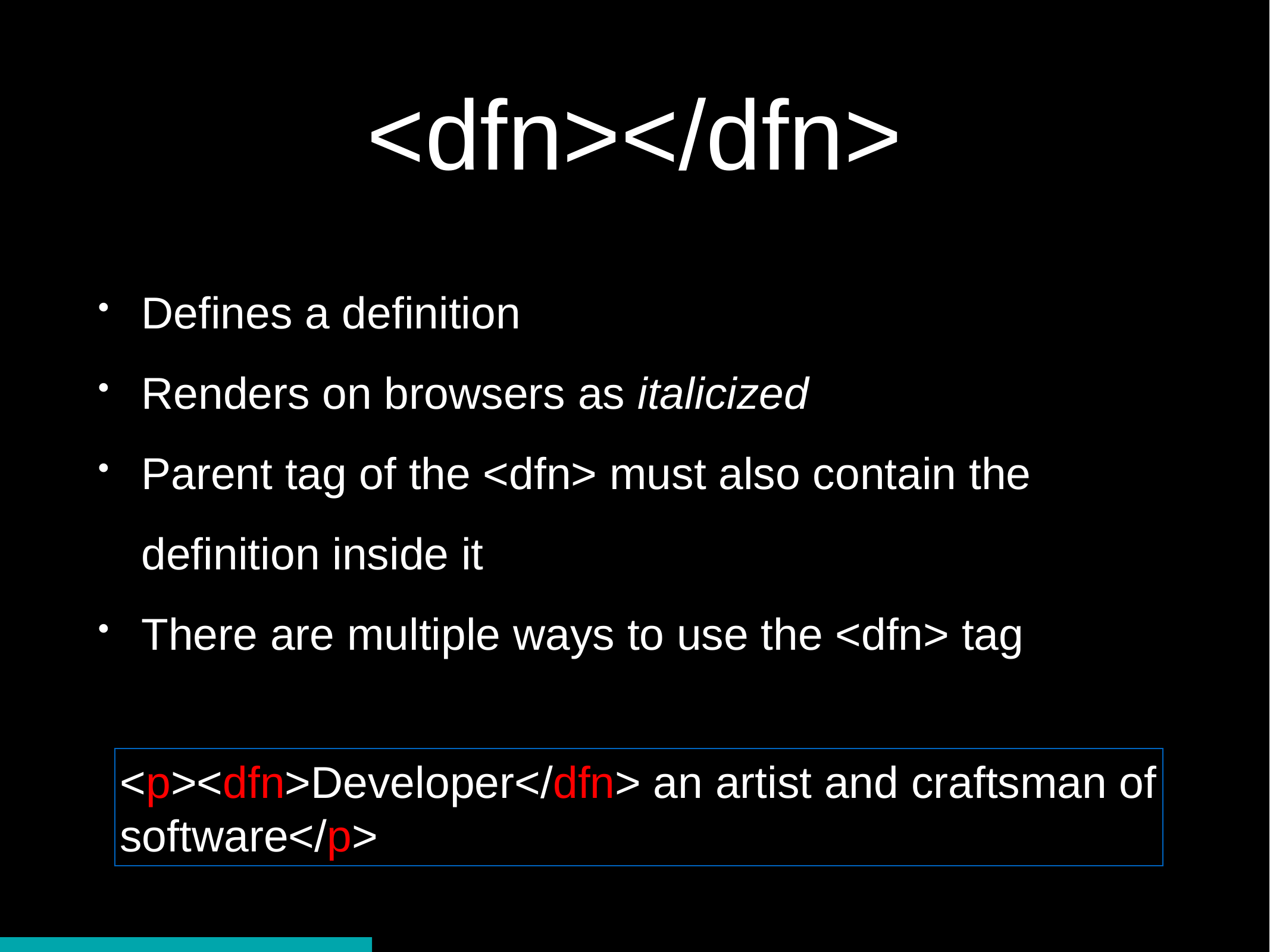

# <dfn></dfn>
Defines a definition
Renders on browsers as italicized
Parent tag of the <dfn> must also contain the definition inside it
There are multiple ways to use the <dfn> tag
<p><dfn>Developer</dfn> an artist and craftsman of software</p>